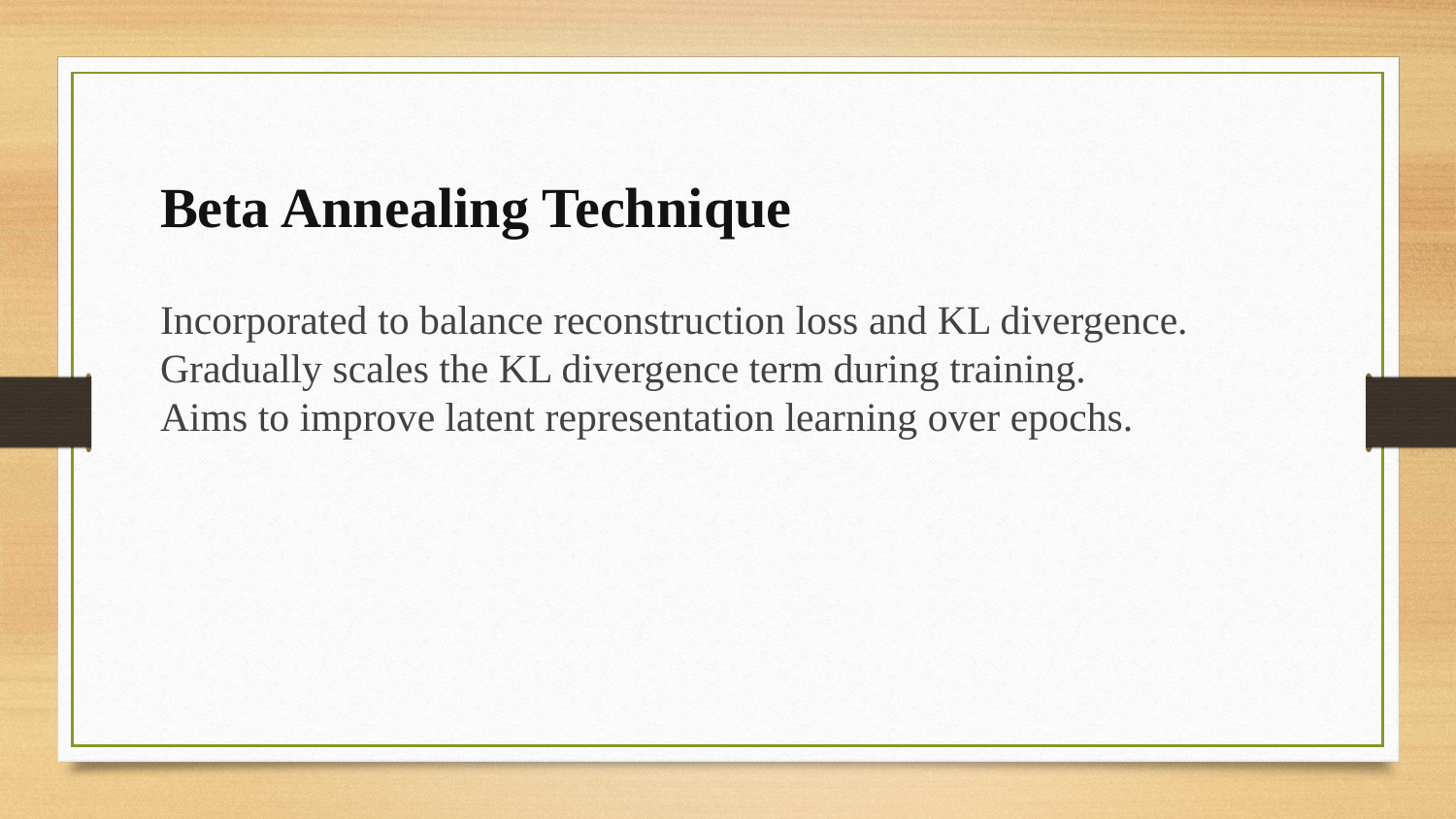

Beta Annealing Technique
Incorporated to balance reconstruction loss and KL divergence.
Gradually scales the KL divergence term during training.
Aims to improve latent representation learning over epochs.